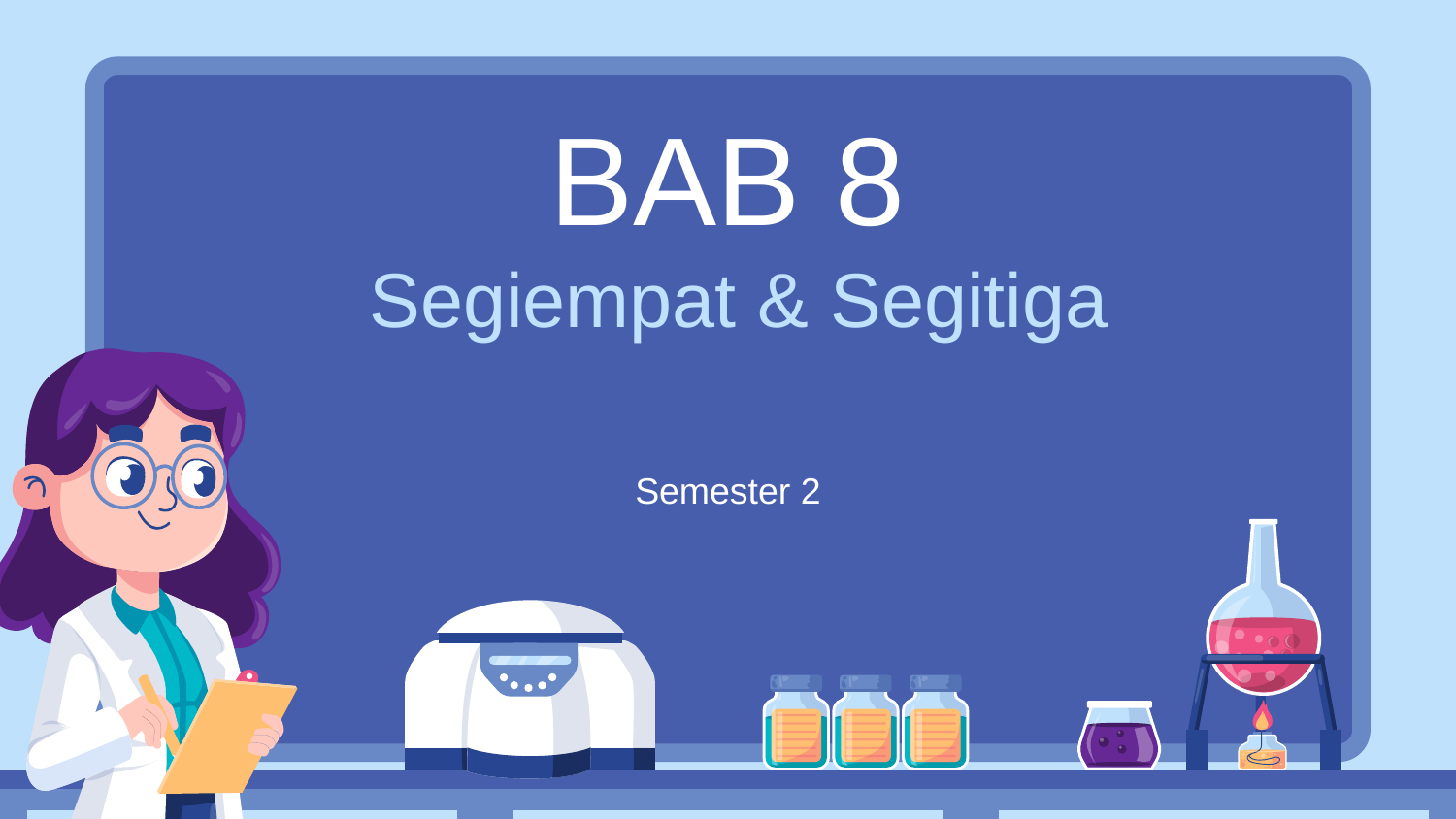

# BAB 8 Segiempat & Segitiga

Semester 2